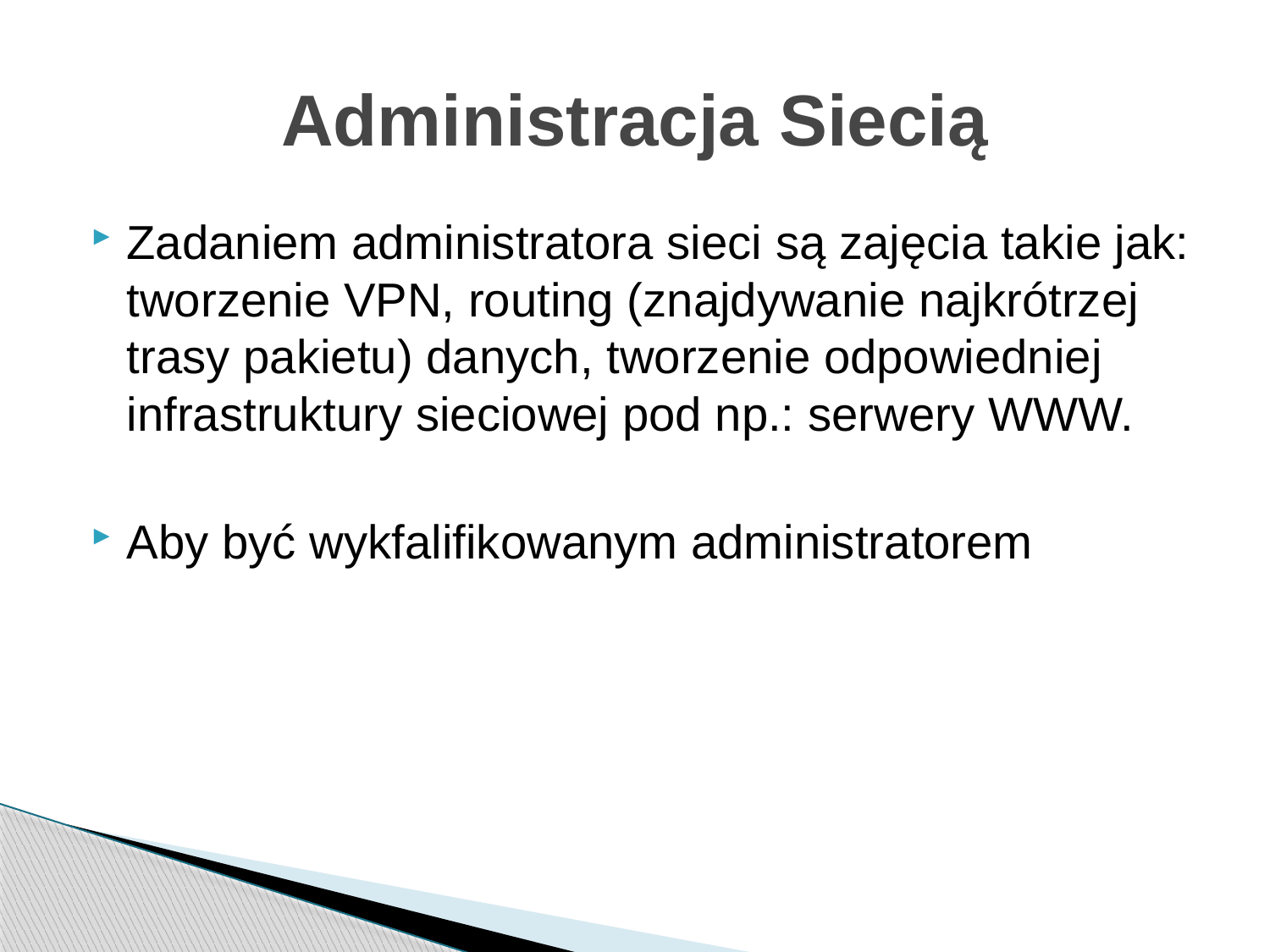

# Administracja Siecią
Zadaniem administratora sieci są zajęcia takie jak: tworzenie VPN, routing (znajdywanie najkrótrzej trasy pakietu) danych, tworzenie odpowiedniej infrastruktury sieciowej pod np.: serwery WWW.

Aby być wykfalifikowanym administratorem